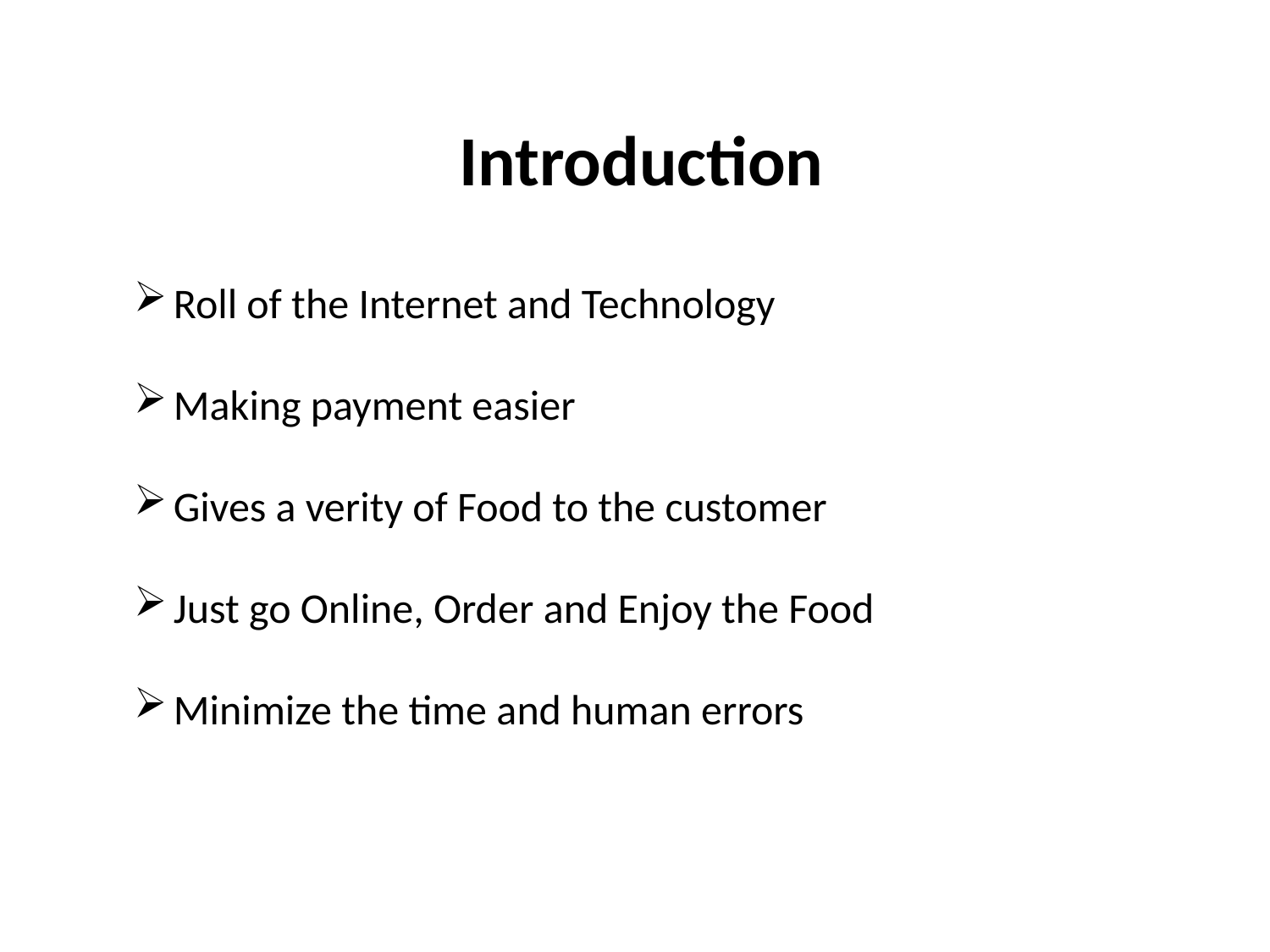

Introduction

Roll of the Internet and Technology

Making payment easier

Gives a verity of Food to the customer

Just go Online, Order and Enjoy the Food

Minimize the time and human errors